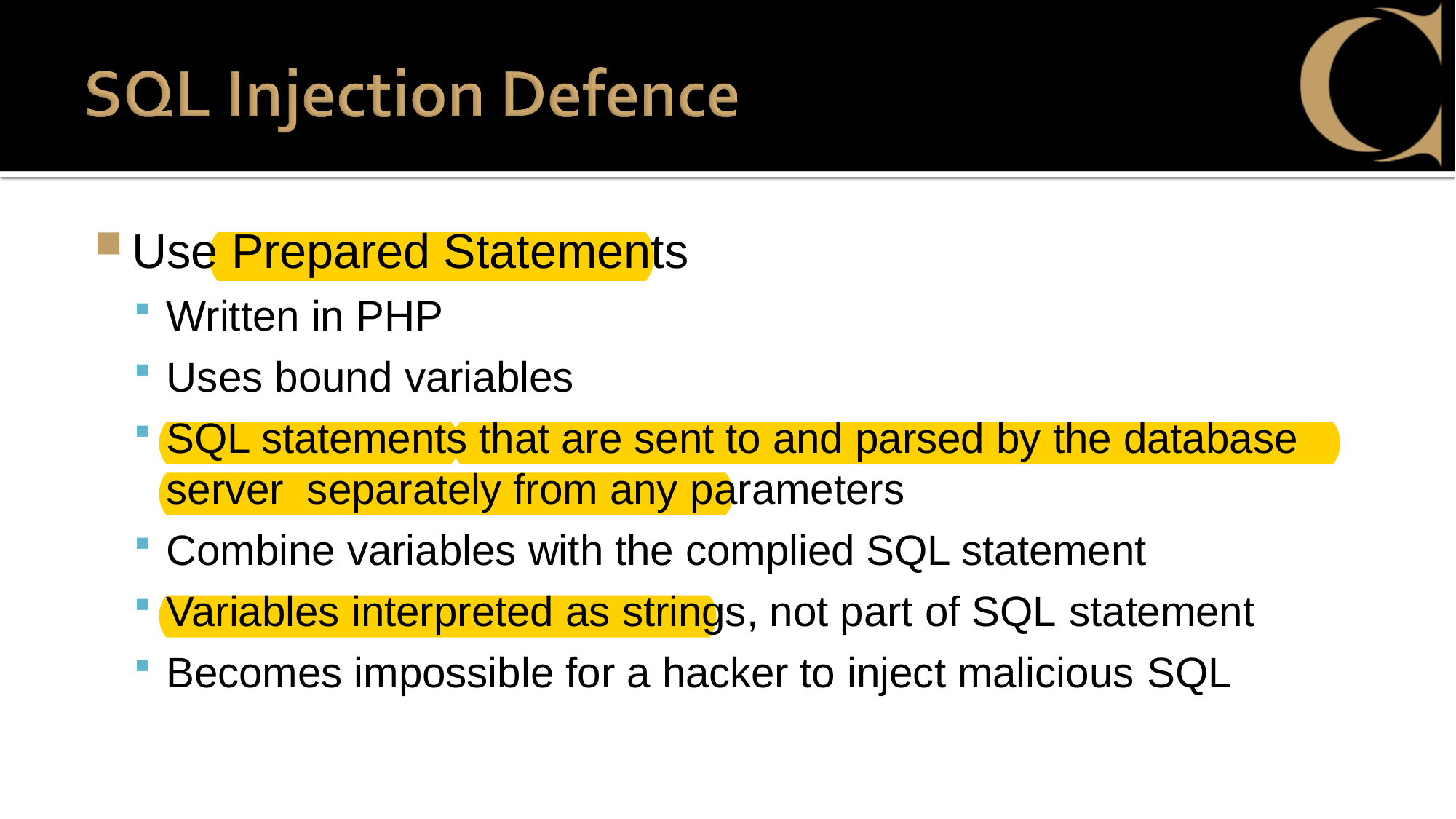

Use Prepared Statements
Written in PHP
Uses bound variables
SQL statements that are sent to and parsed by the database server  separately from any parameters
Combine variables with the complied SQL statement
Variables interpreted as strings, not part of SQL statement
Becomes impossible for a hacker to inject malicious SQL